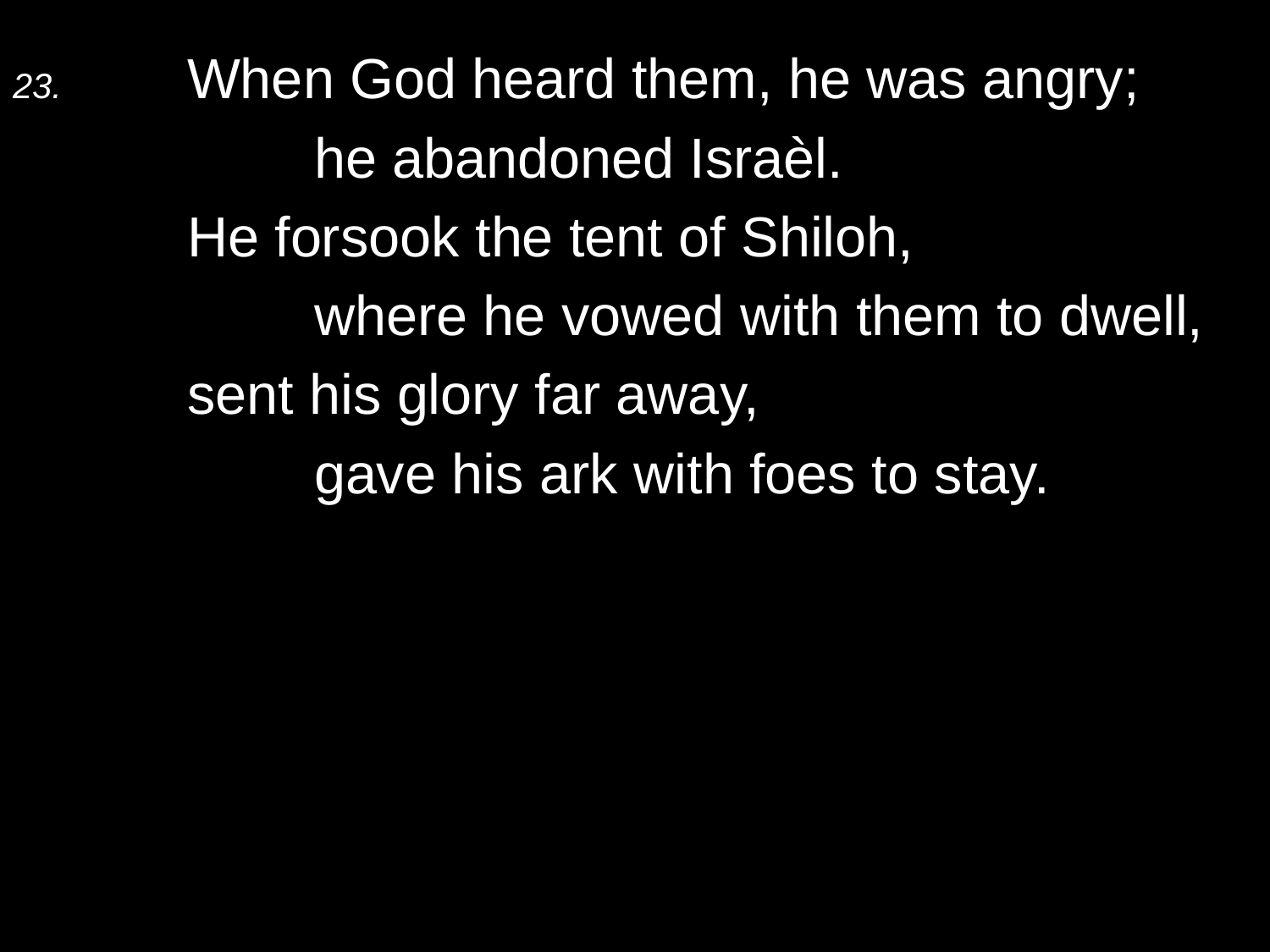

23.	When God heard them, he was angry;
		he abandoned Israèl.
	He forsook the tent of Shiloh,
		where he vowed with them to dwell,
	sent his glory far away,
		gave his ark with foes to stay.